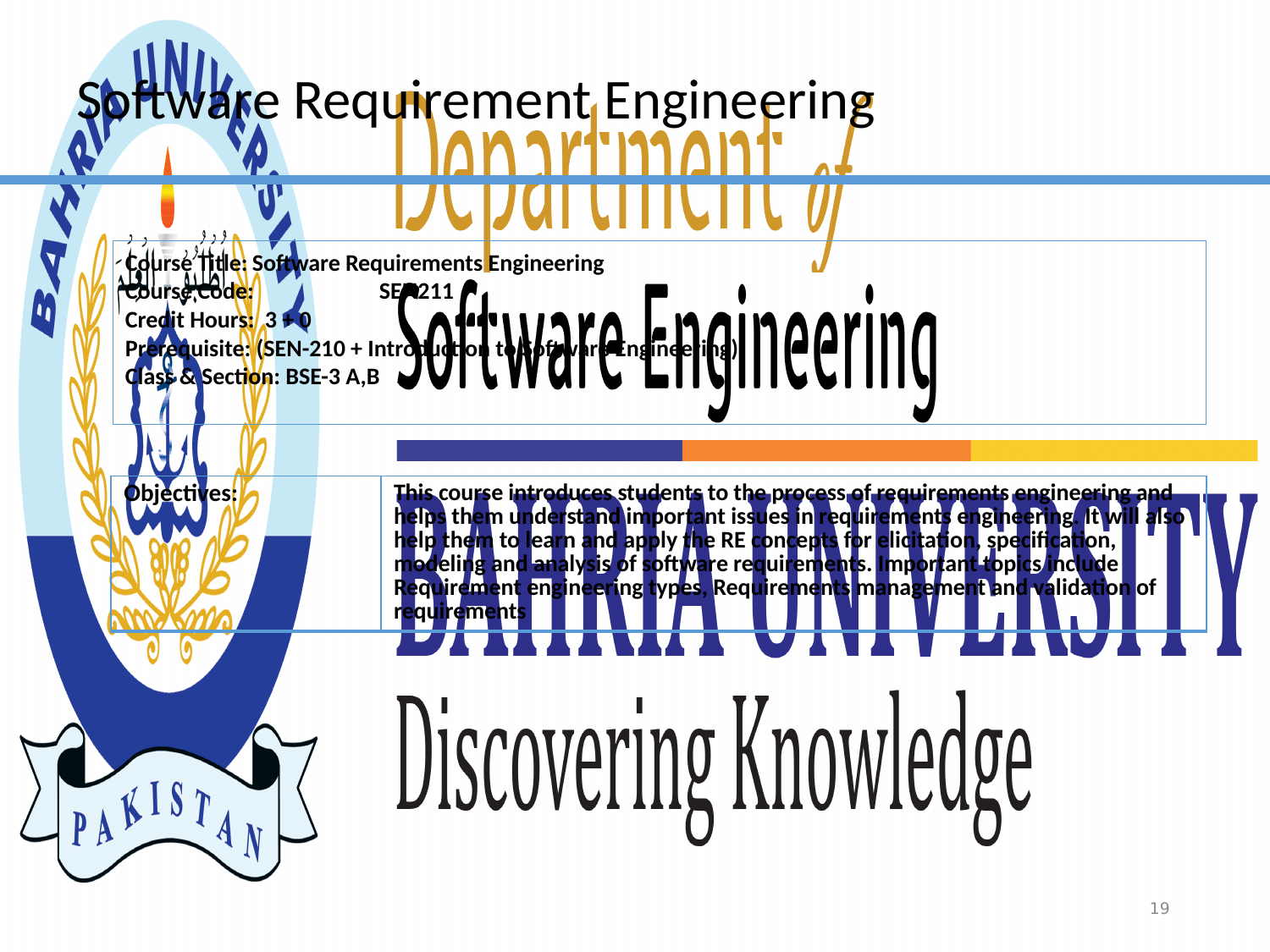

# Software Requirement Engineering
Course Title:	Software Requirements Engineering
Course Code:	SEN211
Credit Hours:  3 + 0
Prerequisite: (SEN-210 + Introduction to Software Engineering)
Class & Section: BSE-3 A,B

| Objectives: | This course introduces students to the process of requirements engineering and helps them understand important issues in requirements engineering. It will also help them to learn and apply the RE concepts for elicitation, specification, modeling and analysis of software requirements. Important topics include Requirement engineering types, Requirements management and validation of requirements |
| --- | --- |
19